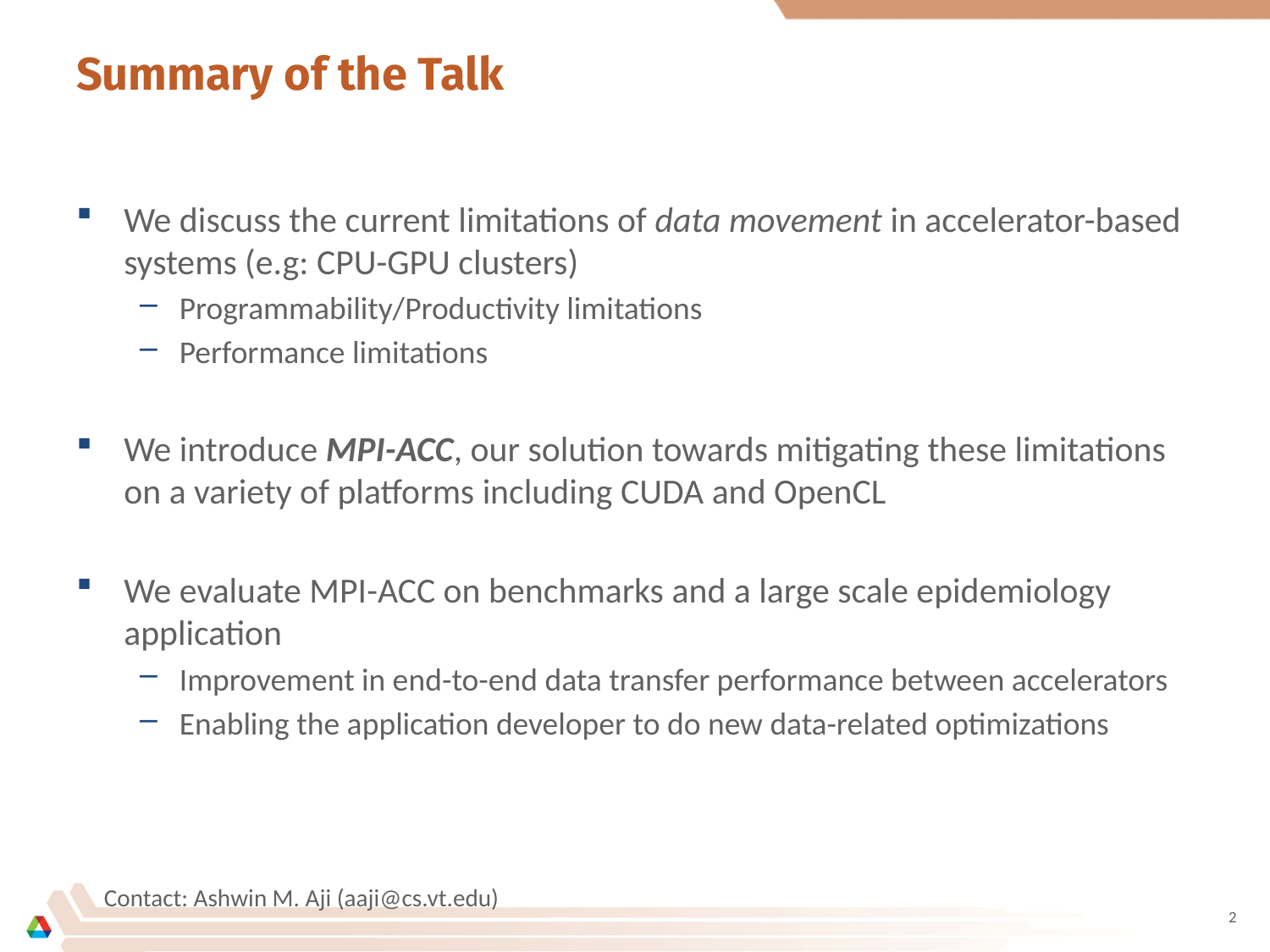

# Summary of the Talk
We discuss the current limitations of data movement in accelerator-based systems (e.g: CPU-GPU clusters)
Programmability/Productivity limitations
Performance limitations

We introduce MPI-ACC, our solution towards mitigating these limitations on a variety of platforms including CUDA and OpenCL

We evaluate MPI-ACC on benchmarks and a large scale epidemiology application
Improvement in end-to-end data transfer performance between accelerators
Enabling the application developer to do new data-related optimizations
Contact: Ashwin M. Aji (aaji@cs.vt.edu)
2